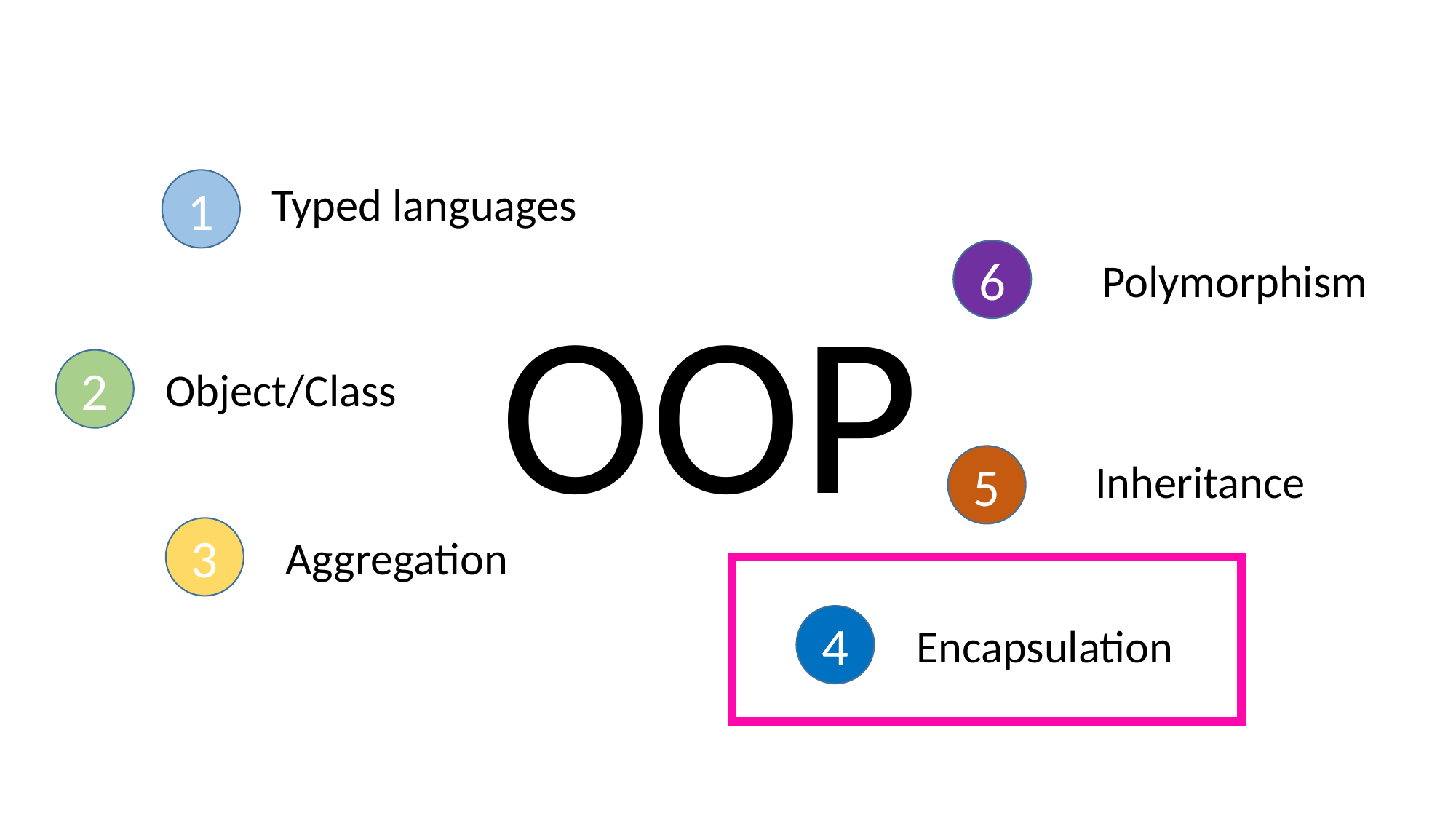

1
Typed languages
6
Polymorphism
OOP
2
Object/Class
5
Inheritance
3
 Aggregation

4
 Encapsulation